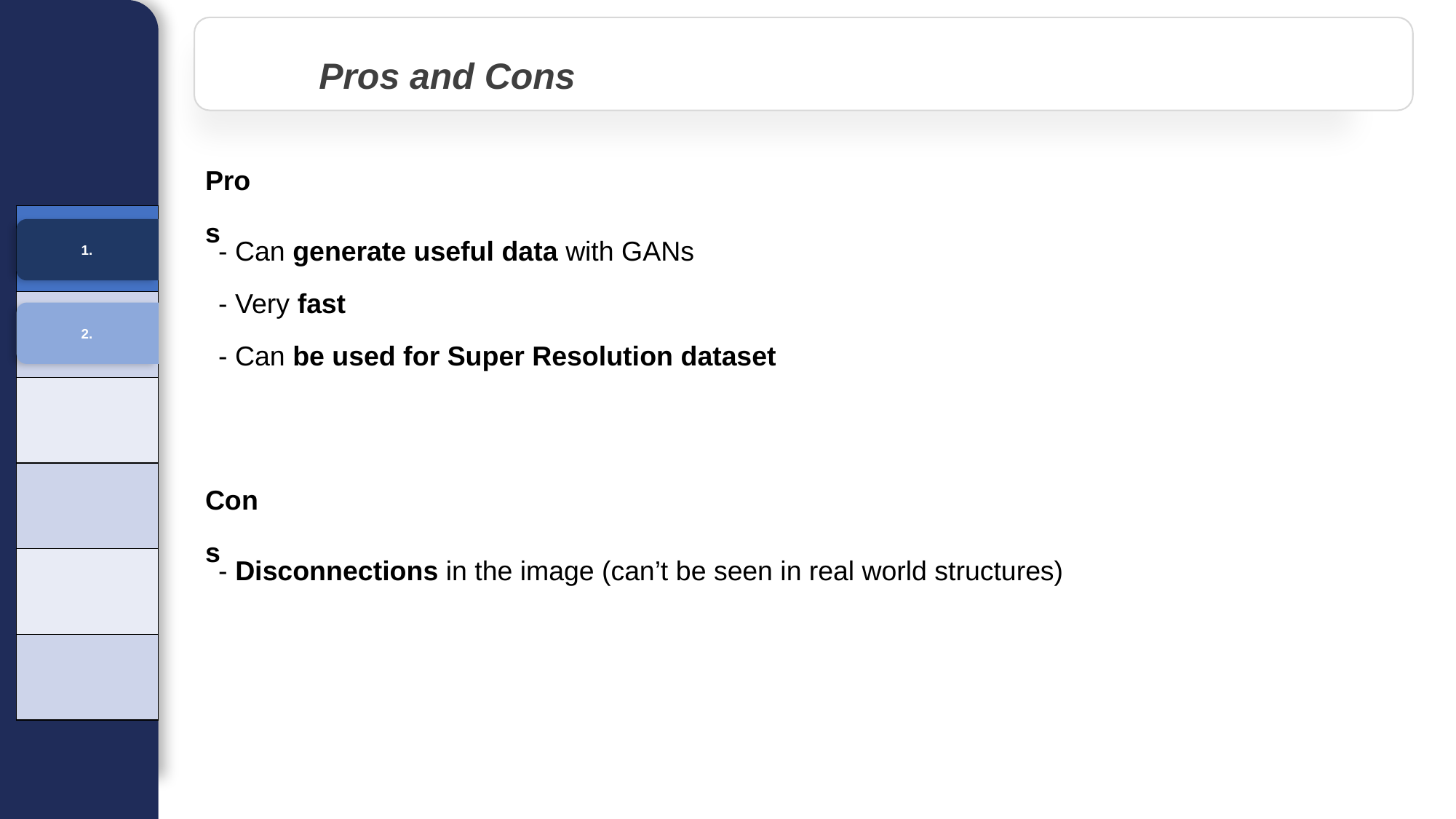

Pros and Cons
Pros

|  |
| --- |
| 2. GOALS |
|  |
|  |
|  |
|  |
- Can generate useful data with GANs
- Very fast
- Can be used for Super Resolution dataset
1.

2.
Cons
- Disconnections in the image (can’t be seen in real world structures)